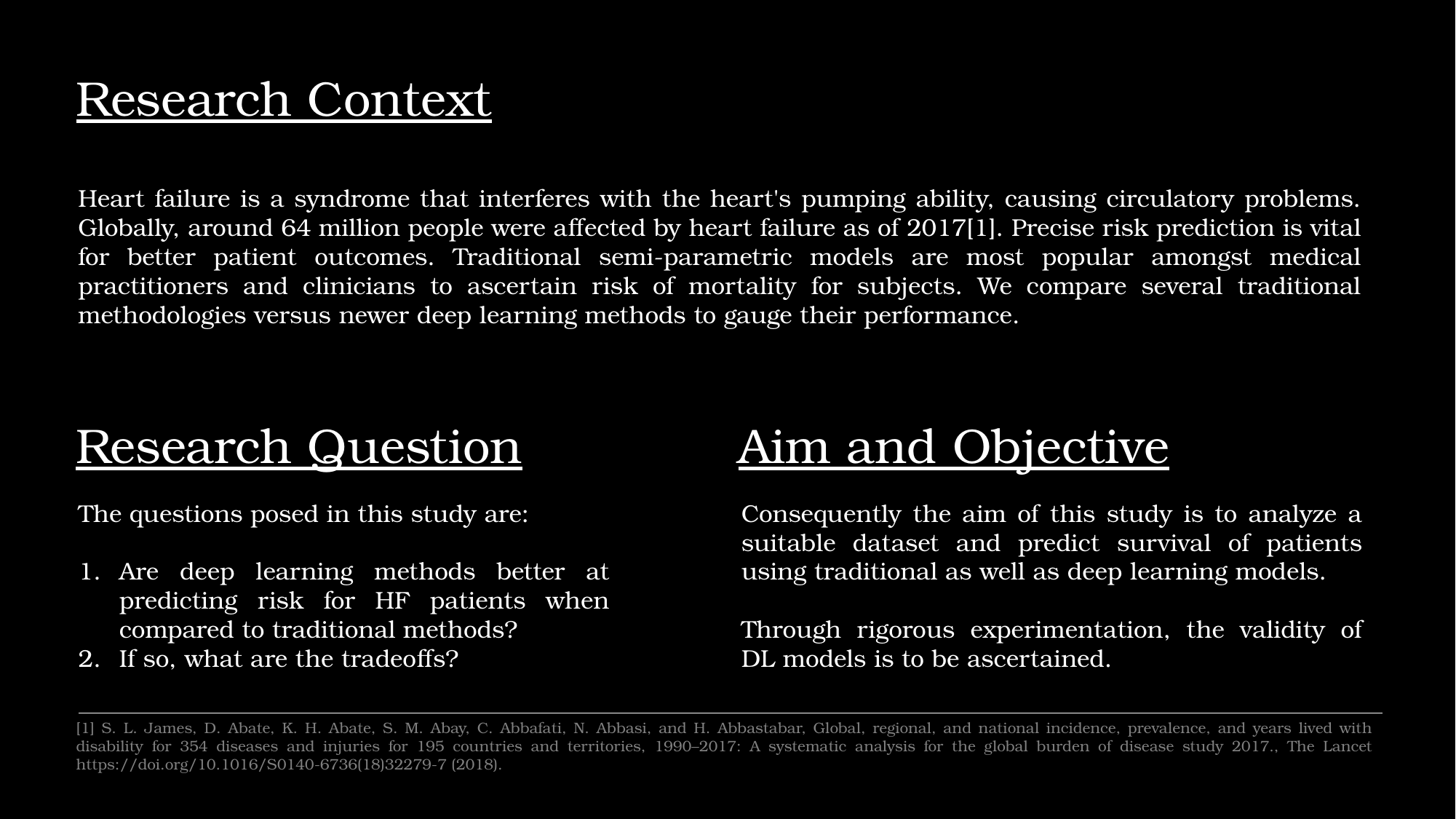

Research Context
Heart failure is a syndrome that interferes with the heart's pumping ability, causing circulatory problems. Globally, around 64 million people were affected by heart failure as of 2017[1]. Precise risk prediction is vital for better patient outcomes. Traditional semi-parametric models are most popular amongst medical practitioners and clinicians to ascertain risk of mortality for subjects. We compare several traditional methodologies versus newer deep learning methods to gauge their performance.
Research Question
Aim and Objective
The questions posed in this study are:

Are deep learning methods better at predicting risk for HF patients when compared to traditional methods?
If so, what are the tradeoffs?
Consequently the aim of this study is to analyze a suitable dataset and predict survival of patients using traditional as well as deep learning models.

Through rigorous experimentation, the validity of DL models is to be ascertained.
[1] S. L. James, D. Abate, K. H. Abate, S. M. Abay, C. Abbafati, N. Abbasi, and H. Abbastabar, Global, regional, and national incidence, prevalence, and years lived with disability for 354 diseases and injuries for 195 countries and territories, 1990–2017: A systematic analysis for the global burden of disease study 2017., The Lancet https://doi.org/10.1016/S0140-6736(18)32279-7 (2018).